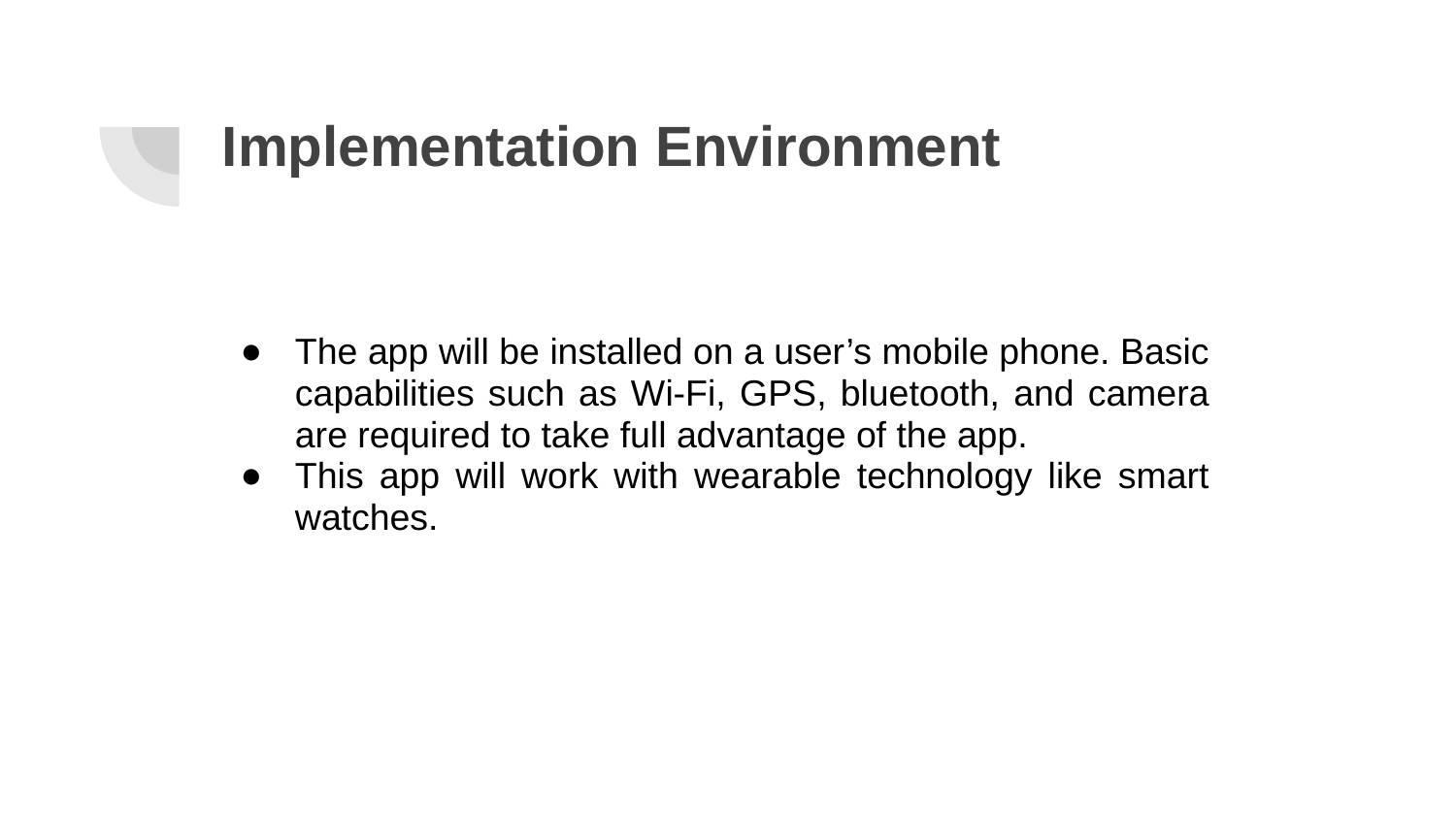

# Implementation Environment
The app will be installed on a user’s mobile phone. Basic capabilities such as Wi-Fi, GPS, bluetooth, and camera are required to take full advantage of the app.
This app will work with wearable technology like smart watches.